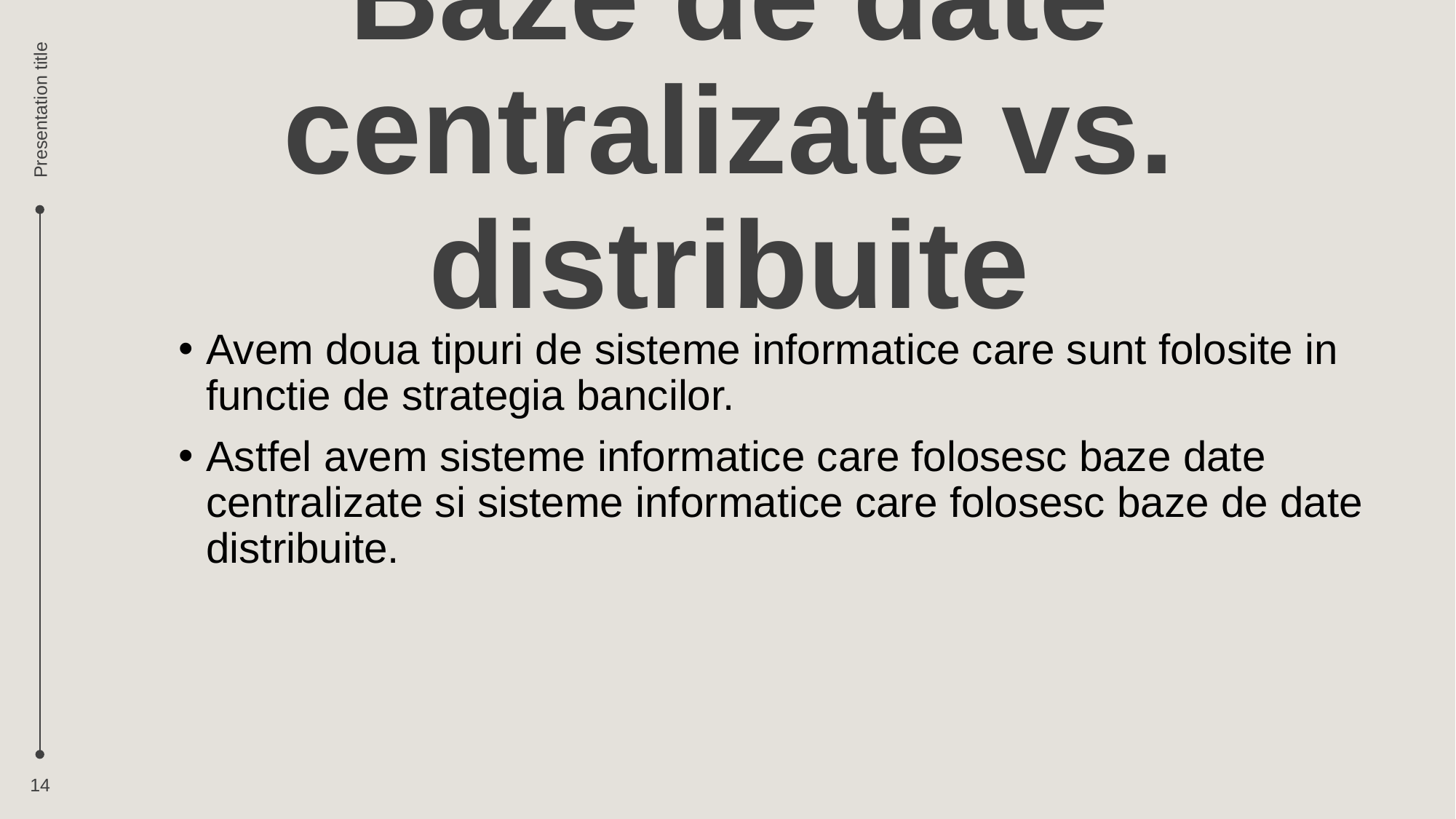

# Baze de date centralizate vs. distribuite
Presentation title
Avem doua tipuri de sisteme informatice care sunt folosite in functie de strategia bancilor.
Astfel avem sisteme informatice care folosesc baze date centralizate si sisteme informatice care folosesc baze de date distribuite.
14